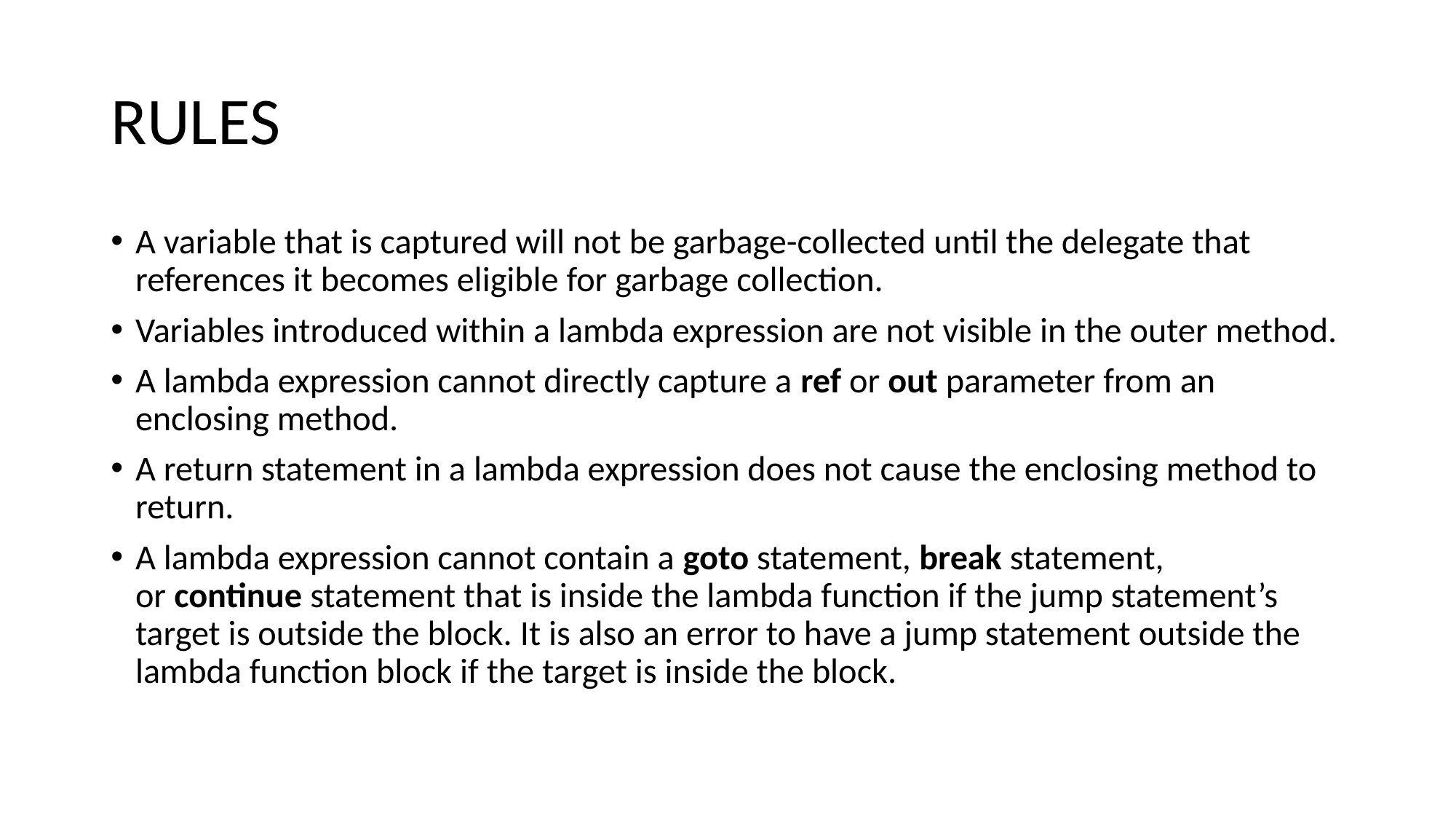

# RULES
A variable that is captured will not be garbage-collected until the delegate that references it becomes eligible for garbage collection.
Variables introduced within a lambda expression are not visible in the outer method.
A lambda expression cannot directly capture a ref or out parameter from an enclosing method.
A return statement in a lambda expression does not cause the enclosing method to return.
A lambda expression cannot contain a goto statement, break statement, or continue statement that is inside the lambda function if the jump statement’s target is outside the block. It is also an error to have a jump statement outside the lambda function block if the target is inside the block.